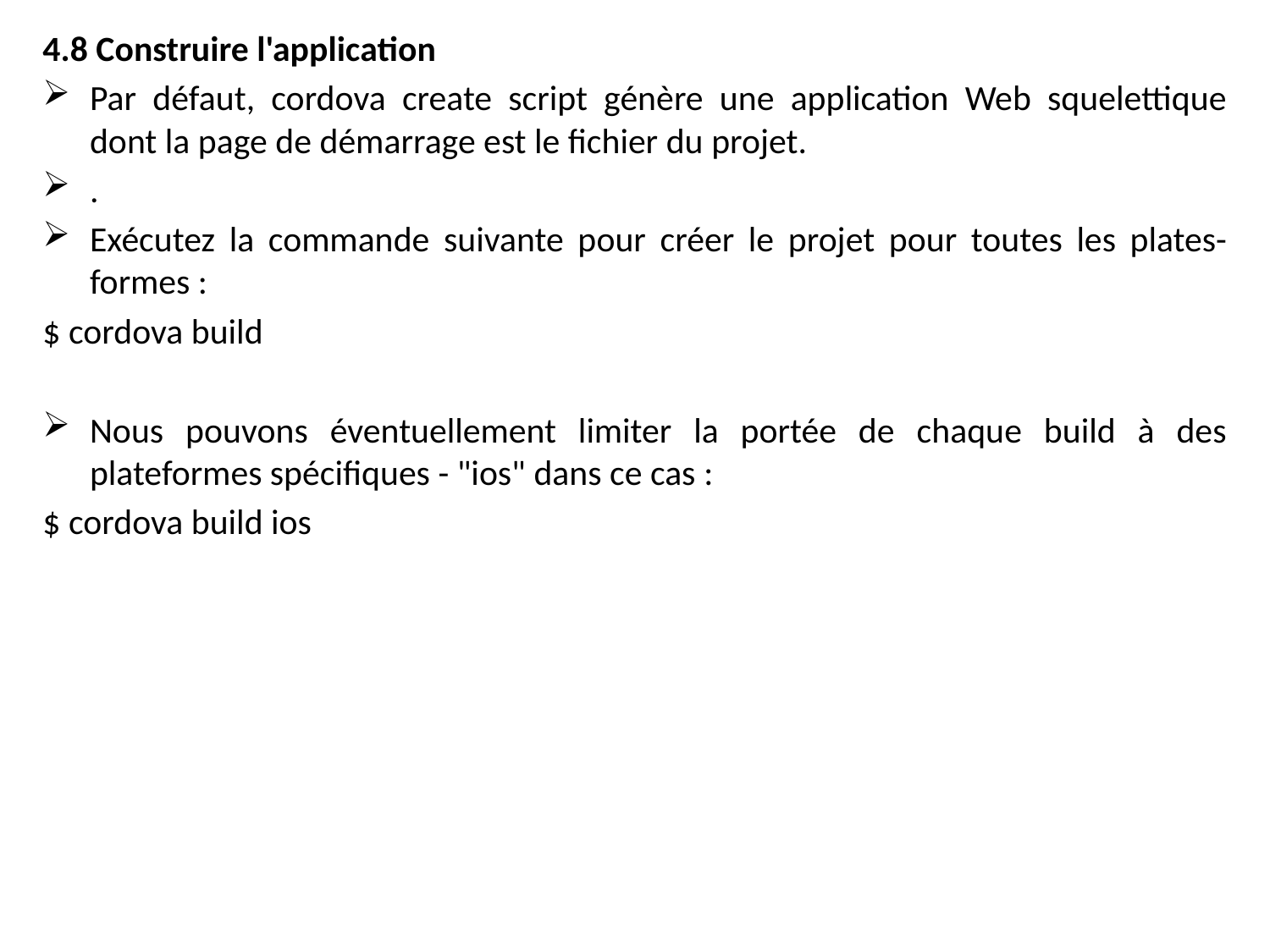

4.8 Construire l'application
Par défaut, cordova create script génère une application Web squelettique dont la page de démarrage est le fichier du projet.
.
Exécutez la commande suivante pour créer le projet pour toutes les plates-formes :
$ cordova build

Nous pouvons éventuellement limiter la portée de chaque build à des plateformes spécifiques - "ios" dans ce cas :
$ cordova build ios